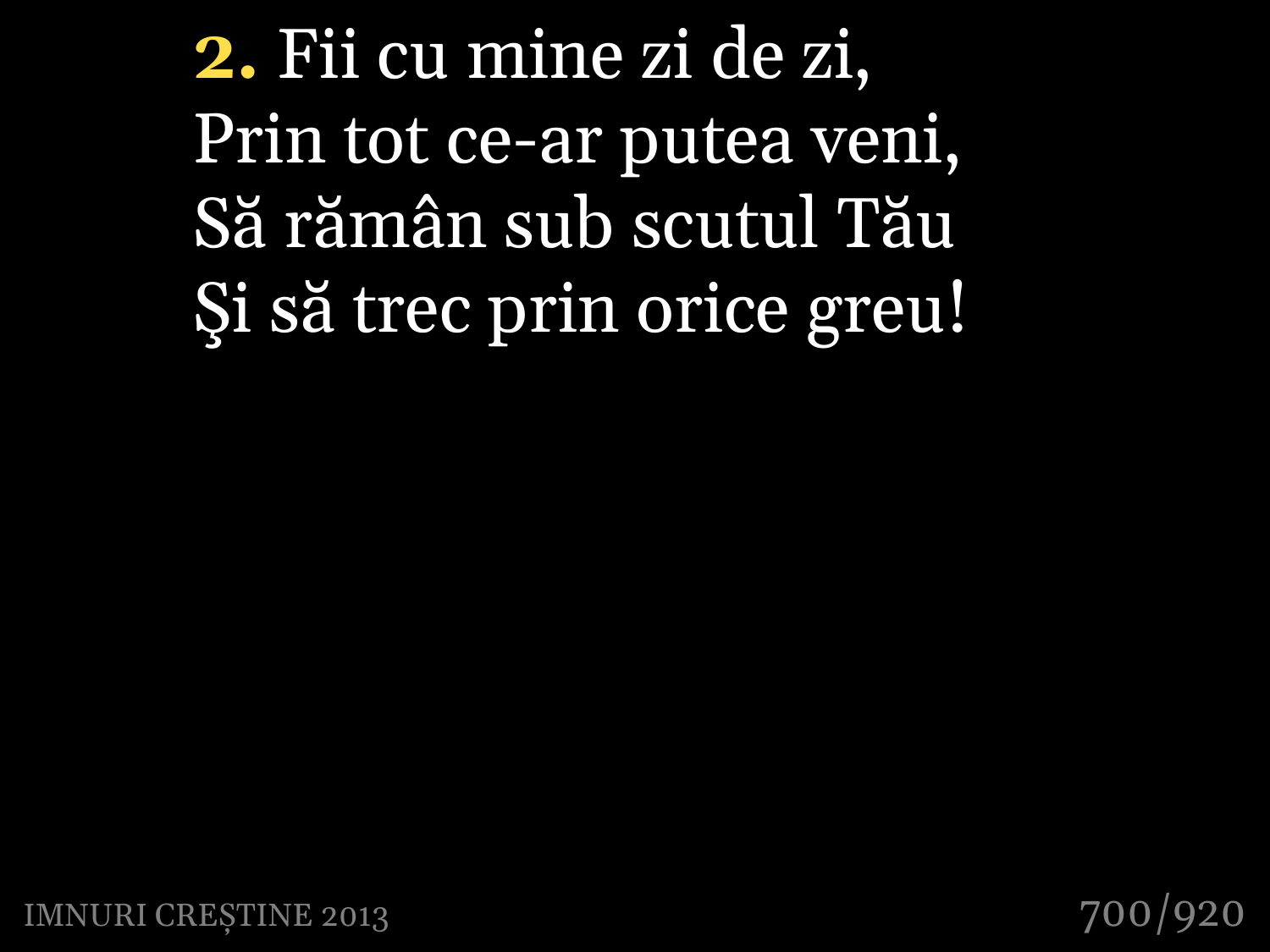

2. Fii cu mine zi de zi,
Prin tot ce-ar putea veni,
Să rămân sub scutul Tău
Şi să trec prin orice greu!
700/920
IMNURI CREȘTINE 2013